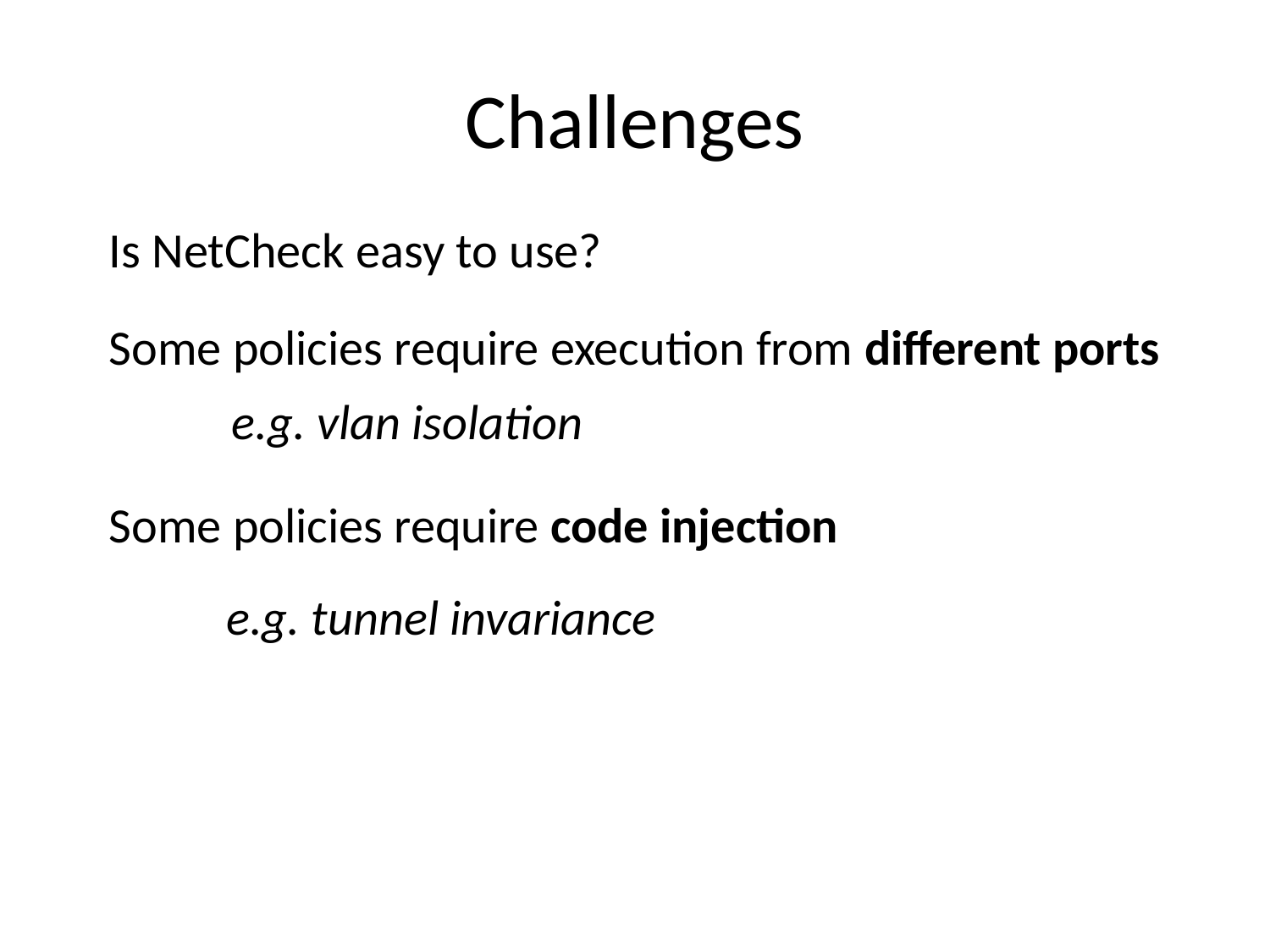

# Challenges
Is NetCheck easy to use?
Some policies require execution from different ports
e.g. vlan isolation
Some policies require code injection
e.g. tunnel invariance